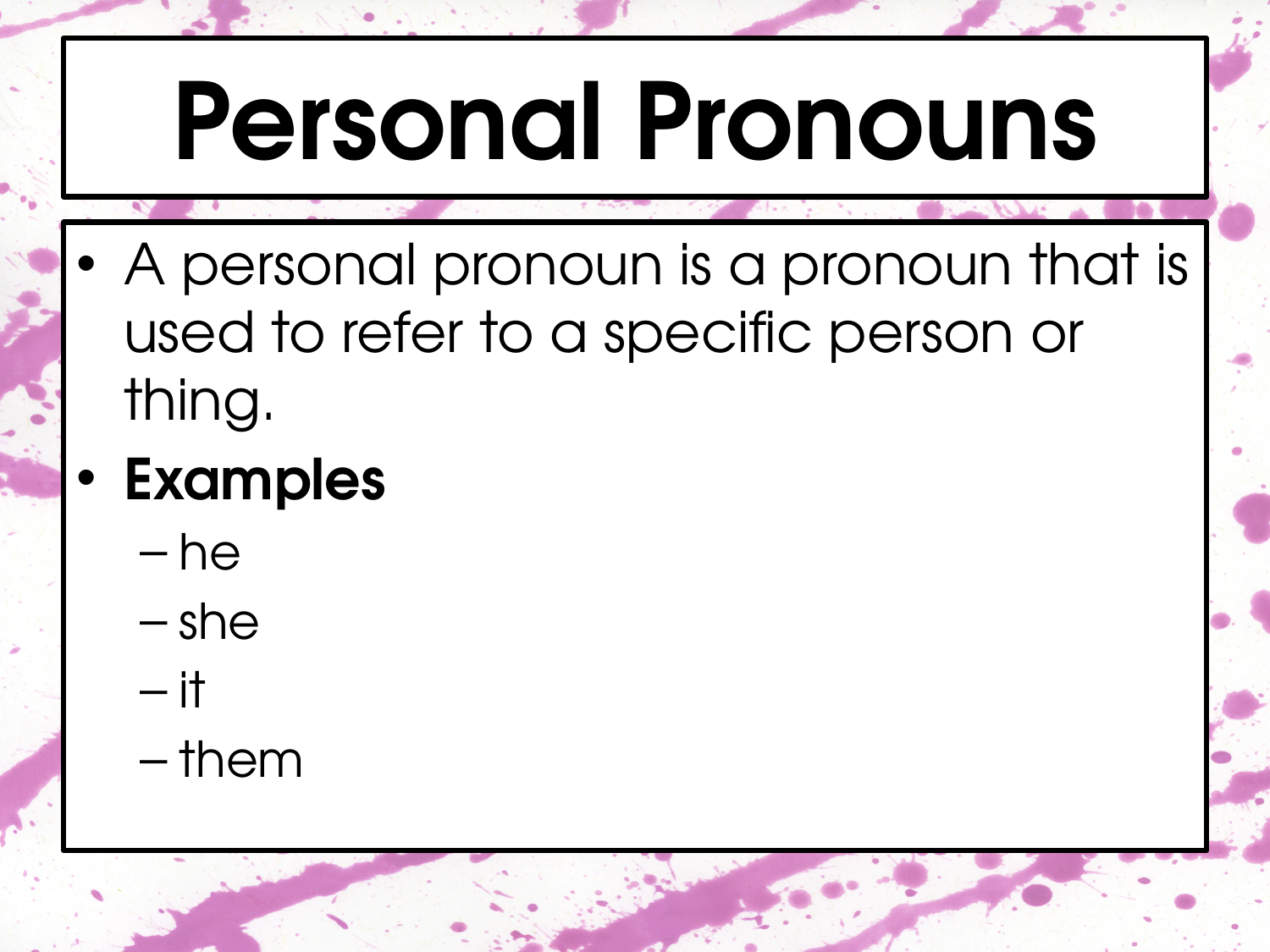

# Personal Pronouns
A personal pronoun is a pronoun that is used to refer to a specific person or thing.
Examples
he
she
it
them